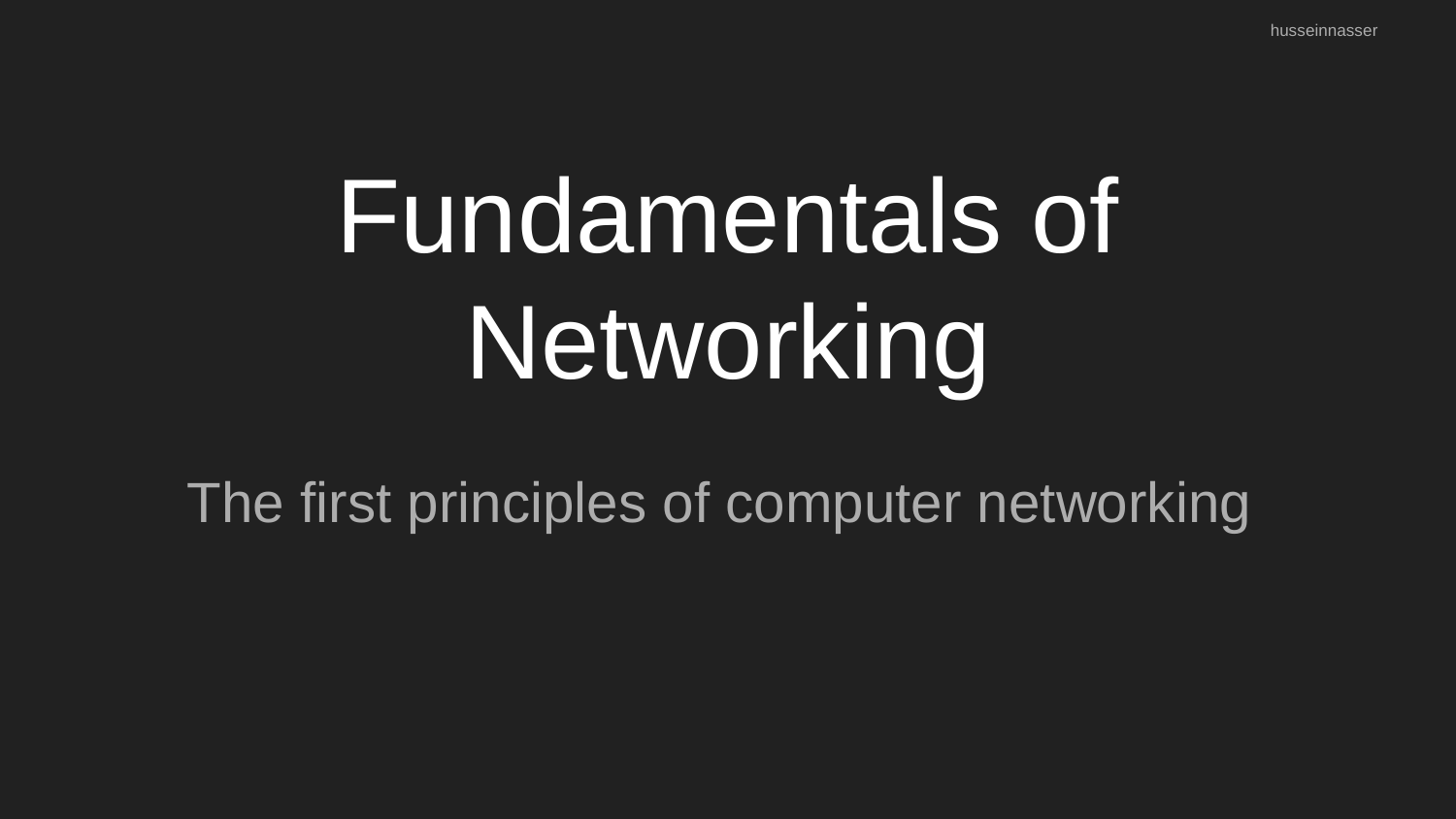

husseinnasser
# Fundamentals of Networking
The first principles of computer networking